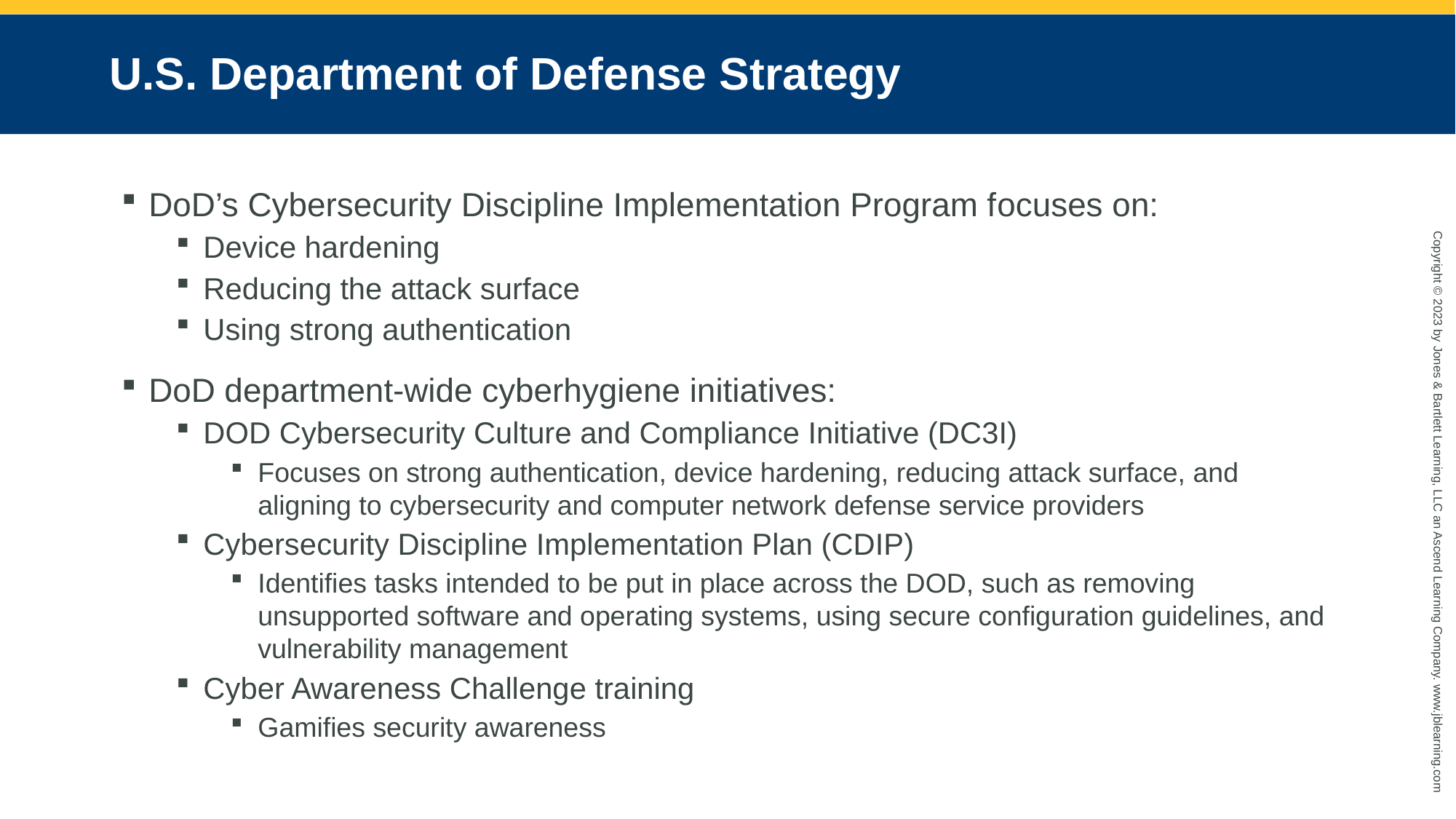

# U.S. Department of Defense Strategy
DoD’s Cybersecurity Discipline Implementation Program focuses on:
Device hardening
Reducing the attack surface
Using strong authentication
DoD department-wide cyberhygiene initiatives:
DOD Cybersecurity Culture and Compliance Initiative (DC3I)
Focuses on strong authentication, device hardening, reducing attack surface, and aligning to cybersecurity and computer network defense service providers
Cybersecurity Discipline Implementation Plan (CDIP)
Identifies tasks intended to be put in place across the DOD, such as removing unsupported software and operating systems, using secure configuration guidelines, and vulnerability management
Cyber Awareness Challenge training
Gamifies security awareness